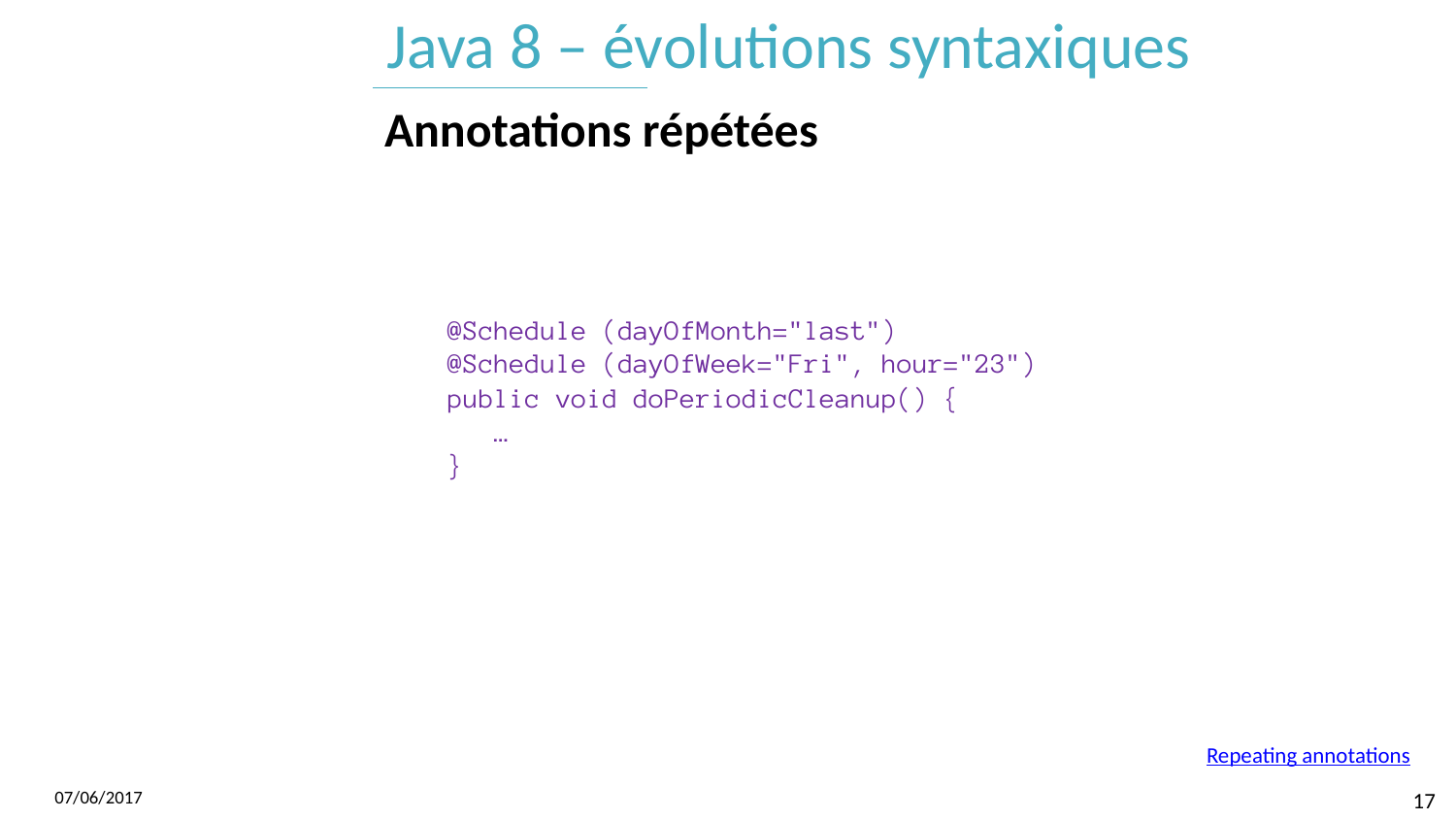

# Java 8 – évolutions syntaxiques
Annotations répétées

@Schedule (dayOfMonth="last")
@Schedule (dayOfWeek="Fri", hour="23")
public void doPeriodicCleanup() {
   …
}

Repeating annotations
07/06/2017
17